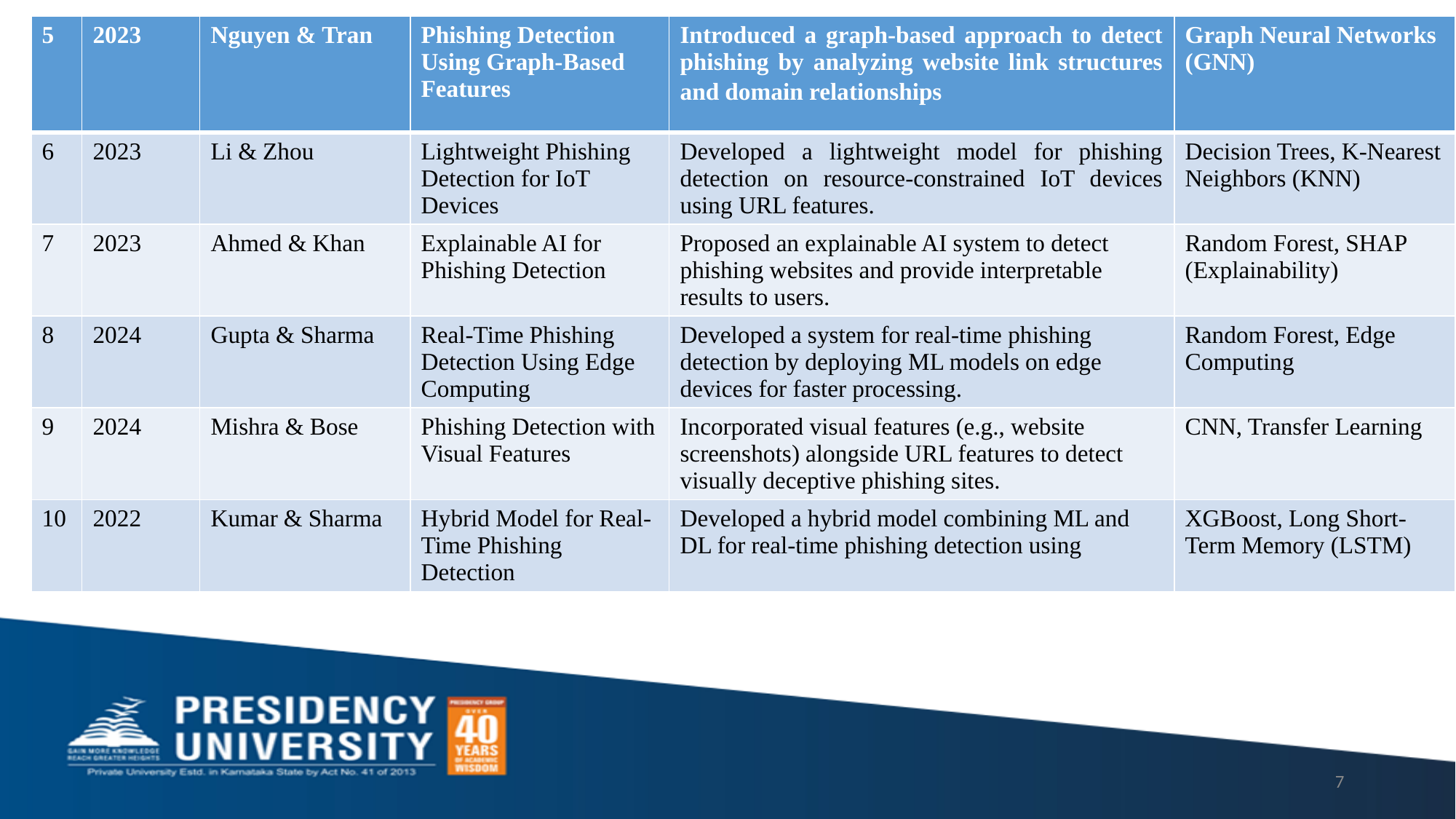

| 5 | 2023 | Nguyen & Tran | Phishing Detection Using Graph-Based Features | Introduced a graph-based approach to detect phishing by analyzing website link structures and domain relationships | Graph Neural Networks (GNN) |
| --- | --- | --- | --- | --- | --- |
| 6 | 2023 | Li & Zhou | Lightweight Phishing Detection for IoT Devices | Developed a lightweight model for phishing detection on resource-constrained IoT devices using URL features. | Decision Trees, K-Nearest Neighbors (KNN) |
| 7 | 2023 | Ahmed & Khan | Explainable AI for Phishing Detection | Proposed an explainable AI system to detect phishing websites and provide interpretable results to users. | Random Forest, SHAP (Explainability) |
| 8 | 2024 | Gupta & Sharma | Real-Time Phishing Detection Using Edge Computing | Developed a system for real-time phishing detection by deploying ML models on edge devices for faster processing. | Random Forest, Edge Computing |
| 9 | 2024 | Mishra & Bose | Phishing Detection with Visual Features | Incorporated visual features (e.g., website screenshots) alongside URL features to detect visually deceptive phishing sites. | CNN, Transfer Learning |
| 10 | 2022 | Kumar & Sharma | Hybrid Model for Real-Time Phishing Detection | Developed a hybrid model combining ML and DL for real-time phishing detection using | XGBoost, Long Short-Term Memory (LSTM) |
7